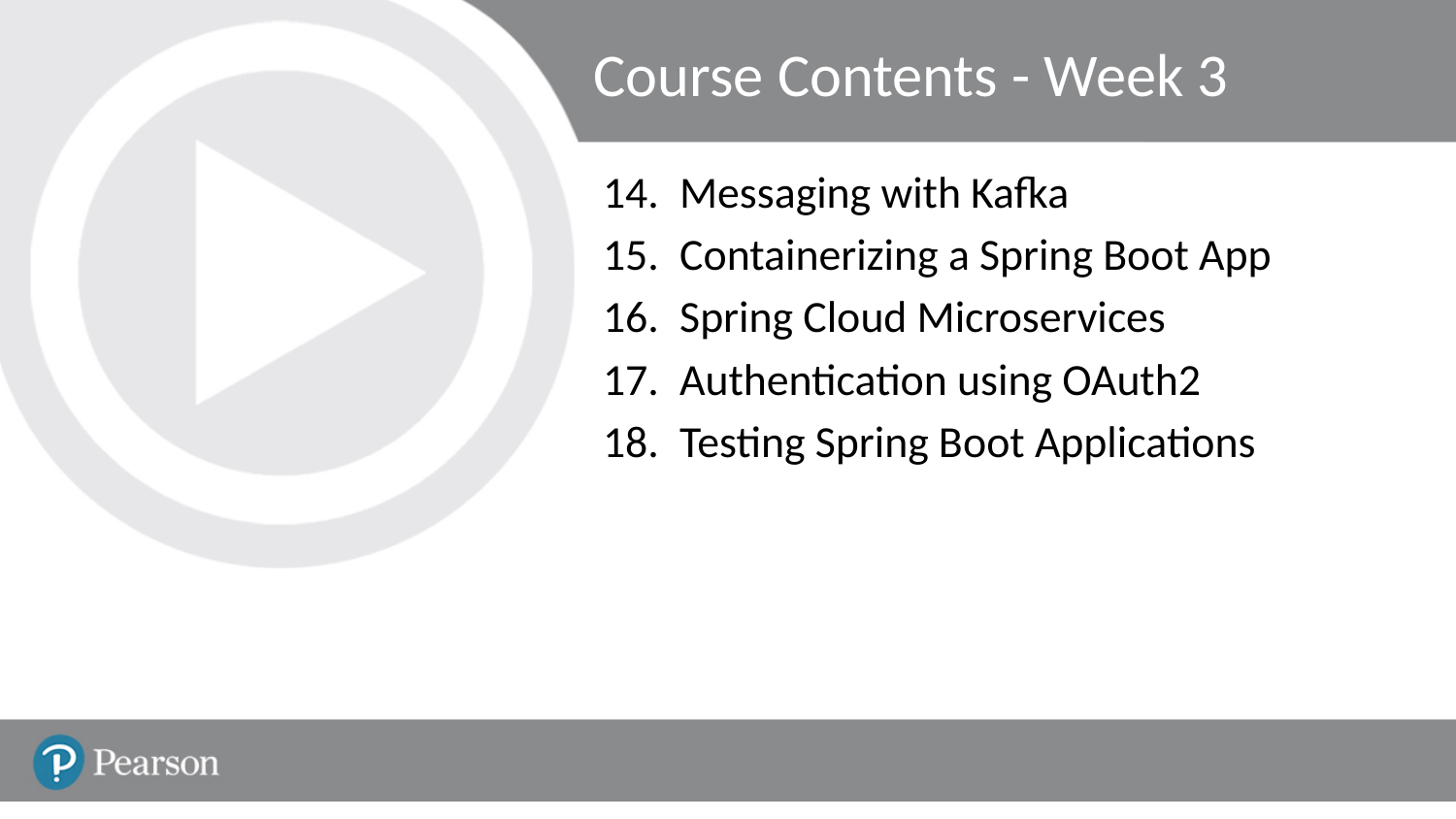

# Course Contents - Week 3
Messaging with Kafka
Containerizing a Spring Boot App
Spring Cloud Microservices
Authentication using OAuth2
Testing Spring Boot Applications